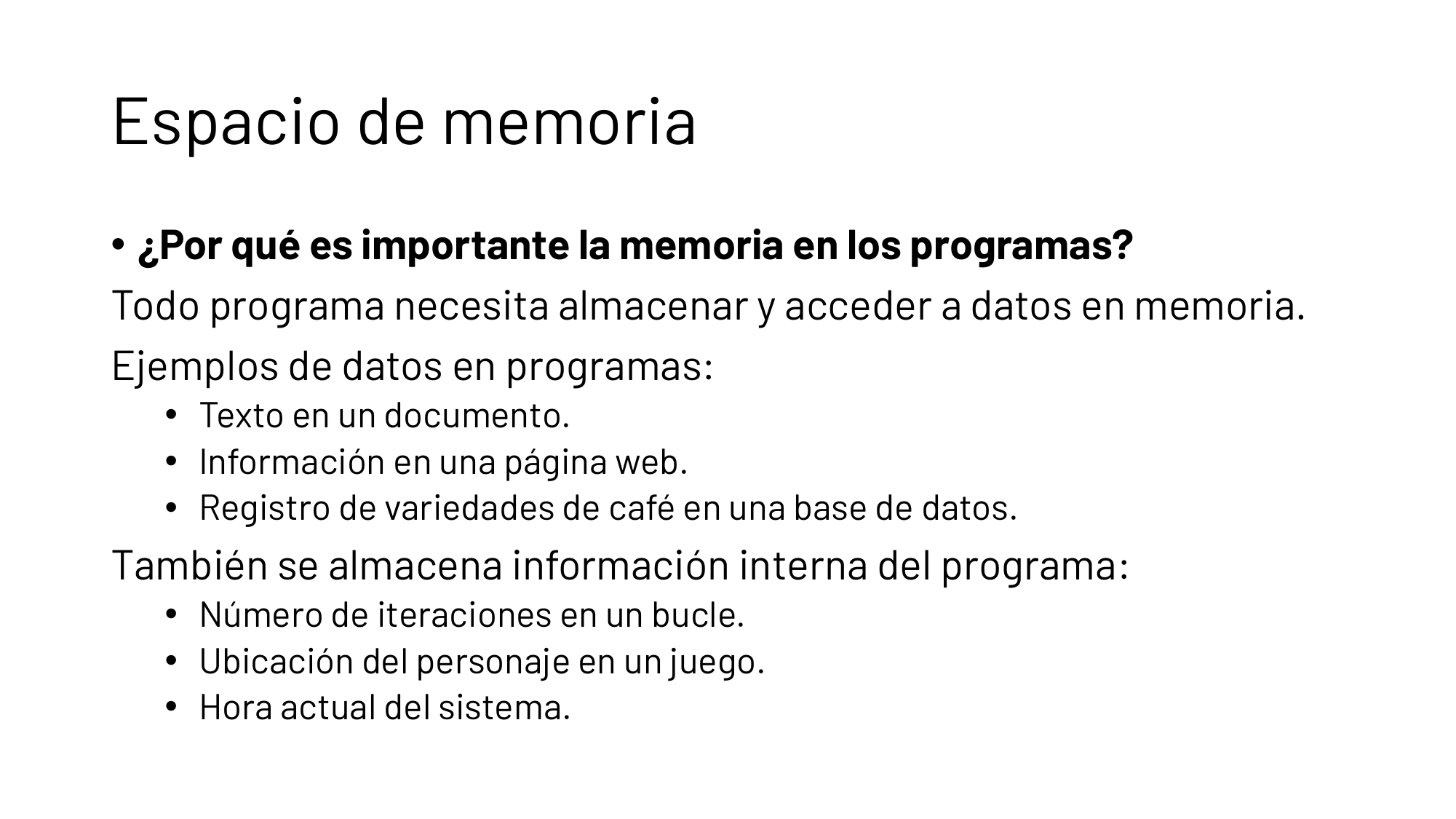

# Espacio de memoria
¿Por qué es importante la memoria en los programas?
Todo programa necesita almacenar y acceder a datos en memoria.
Ejemplos de datos en programas:
Texto en un documento.
Información en una página web.
Registro de variedades de café en una base de datos.
También se almacena información interna del programa:
Número de iteraciones en un bucle.
Ubicación del personaje en un juego.
Hora actual del sistema.